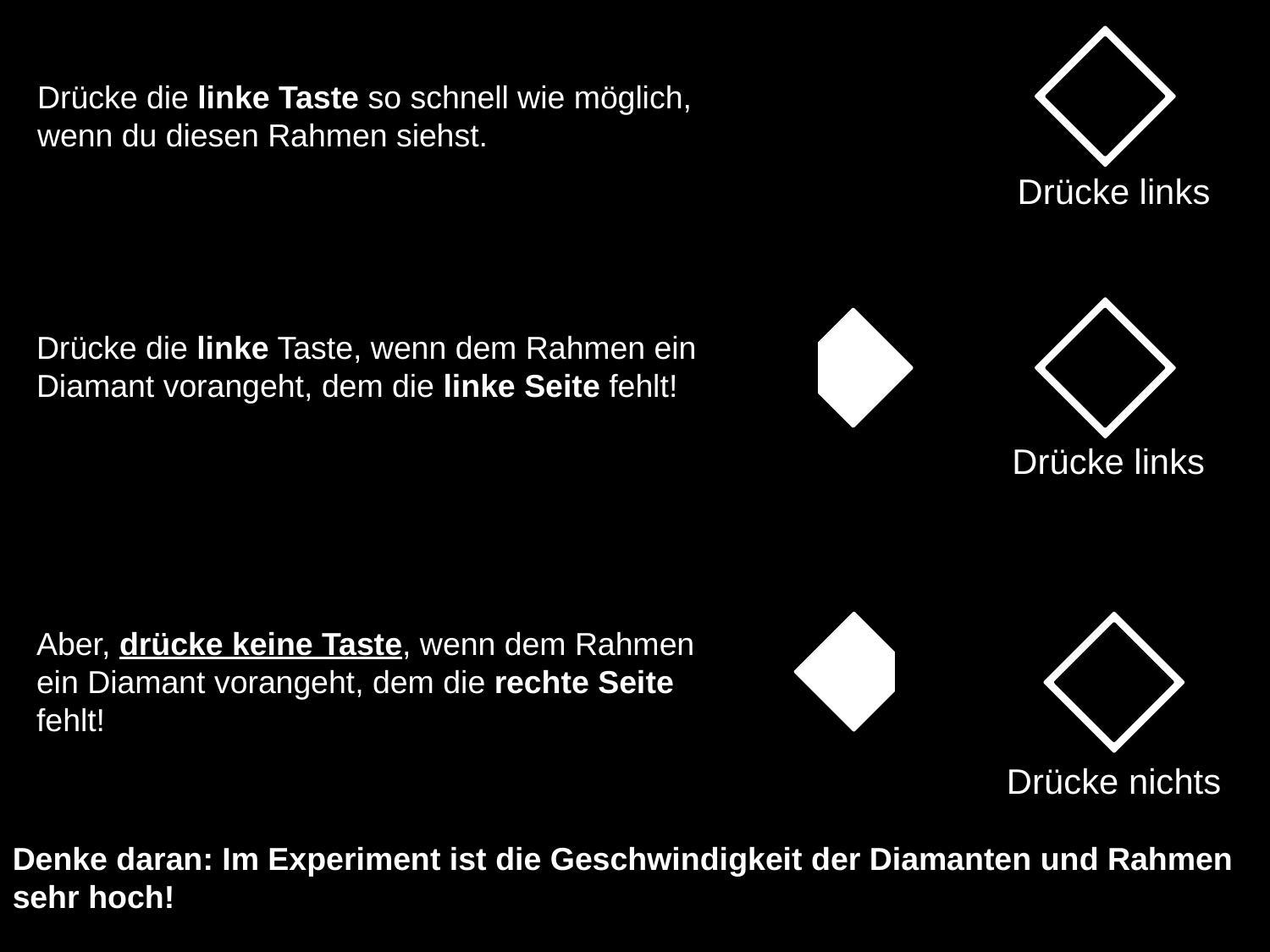

Drücke die linke Taste so schnell wie möglich, wenn du diesen Rahmen siehst.
Drücke links
Drücke die linke Taste, wenn dem Rahmen ein Diamant vorangeht, dem die linke Seite fehlt!

Drücke links
Aber, drücke keine Taste, wenn dem Rahmen ein Diamant vorangeht, dem die rechte Seite fehlt!

Drücke nichts
Denke daran: Im Experiment ist die Geschwindigkeit der Diamanten und Rahmen sehr hoch!